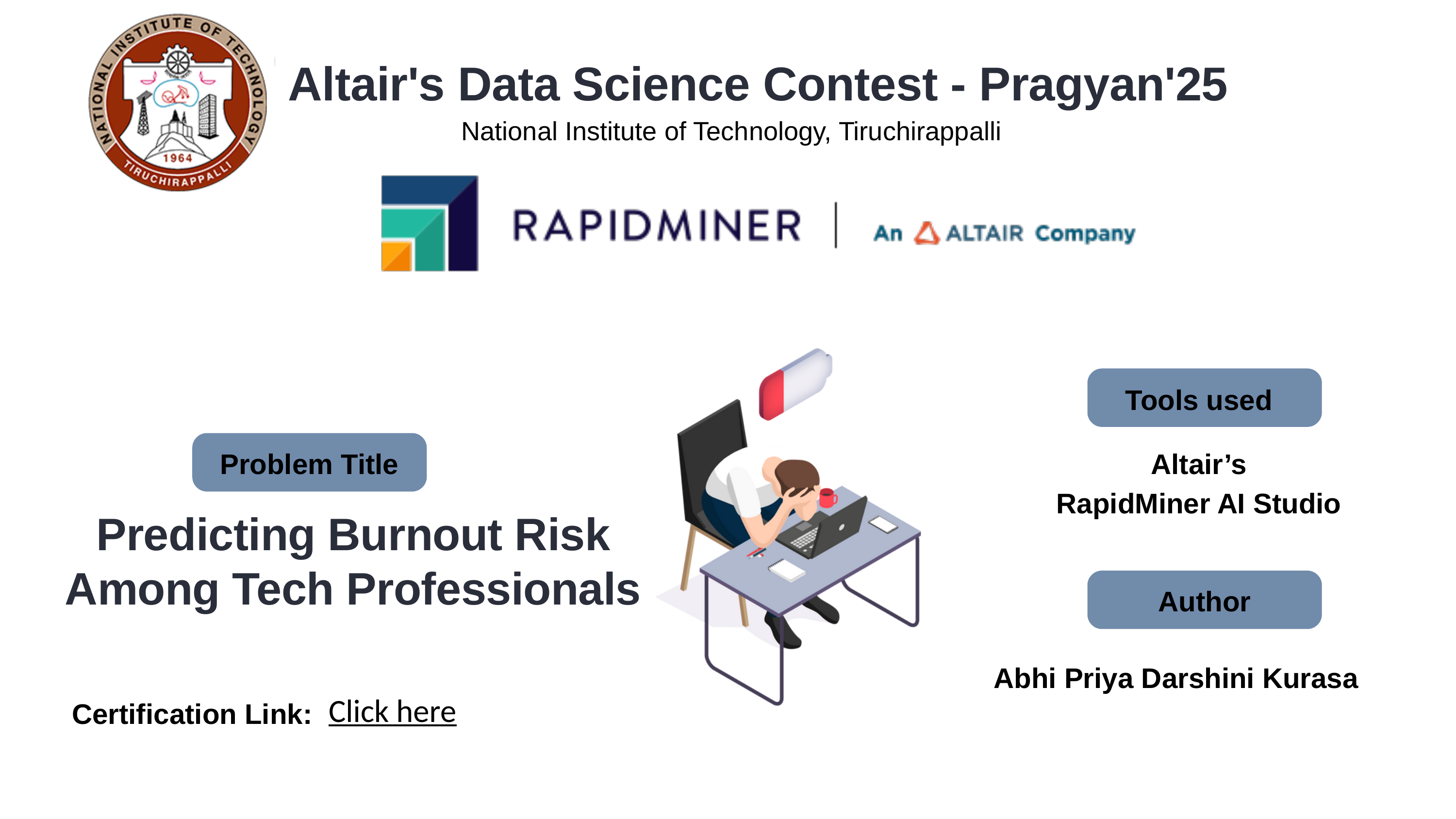

Altair's Data Science Contest - Pragyan'25

 National Institute of Technology, Tiruchirappalli

Tools used

Problem Title
Altair’s
RapidMiner AI Studio

Predicting Burnout Risk Among Tech Professionals

Author
Abhi Priya Darshini Kurasa
Click here
Certification Link: